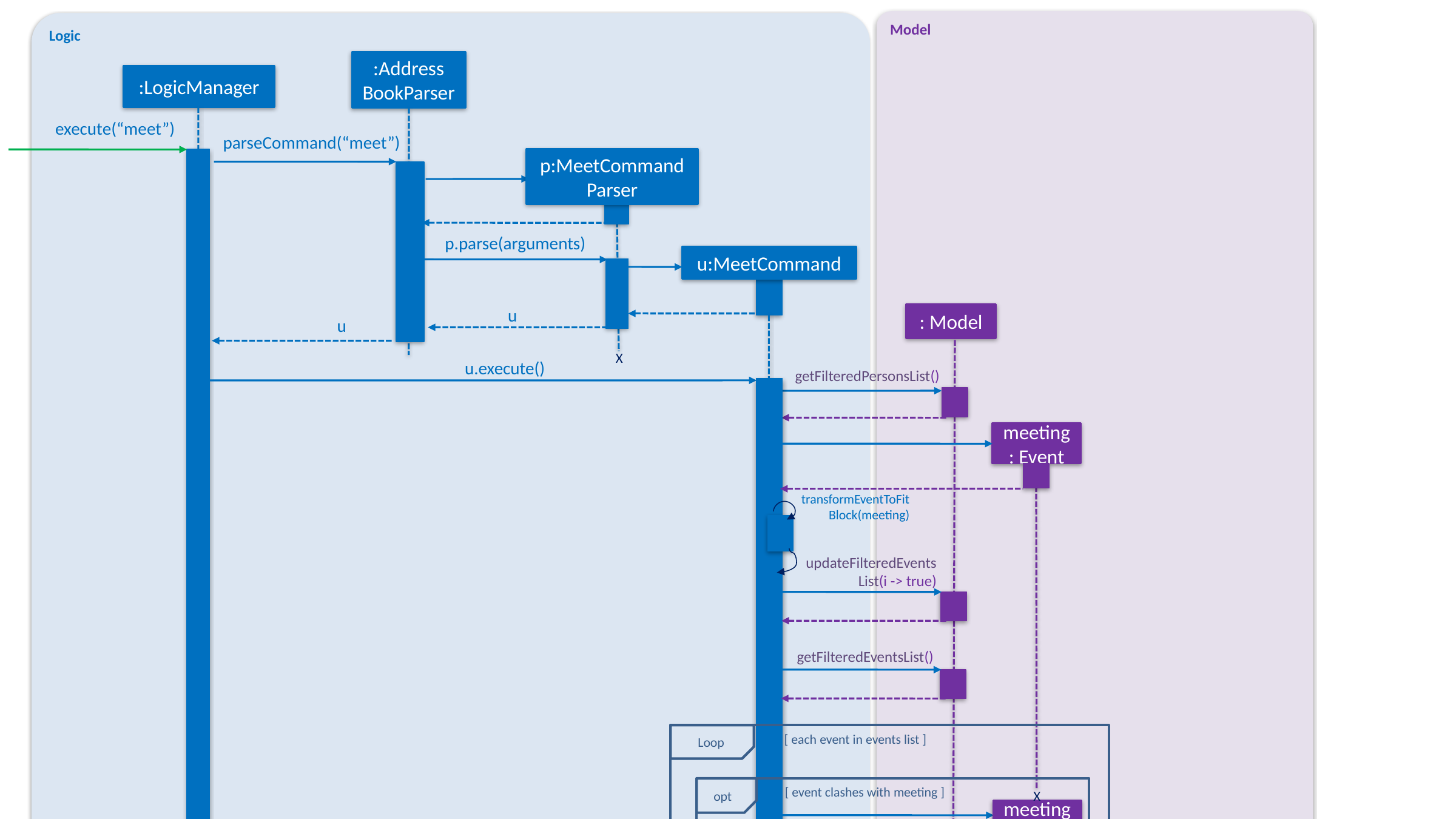

Model
Logic
:Address
BookParser
:LogicManager

execute(“meet”)
parseCommand(“meet”)

p:MeetCommandParser

p.parse(arguments)
u:MeetCommand

u
: Model

u

X
u.execute()
getFilteredPersonsList()

meeting: Event

transformEventToFitBlock(meeting)

updateFilteredEventsList(i -> true)

getFilteredEventsList()

[ each event in events list ]
Loop

X
[ event clashes with meeting ]
opt
meeting: Event

transformEventToFitBlock(meeting)

addPerson(persons)

addEvent(event)

setSelectedEvent(event)
:VersionedAddressBook

commitAddressBook()
commit()

result

result
X